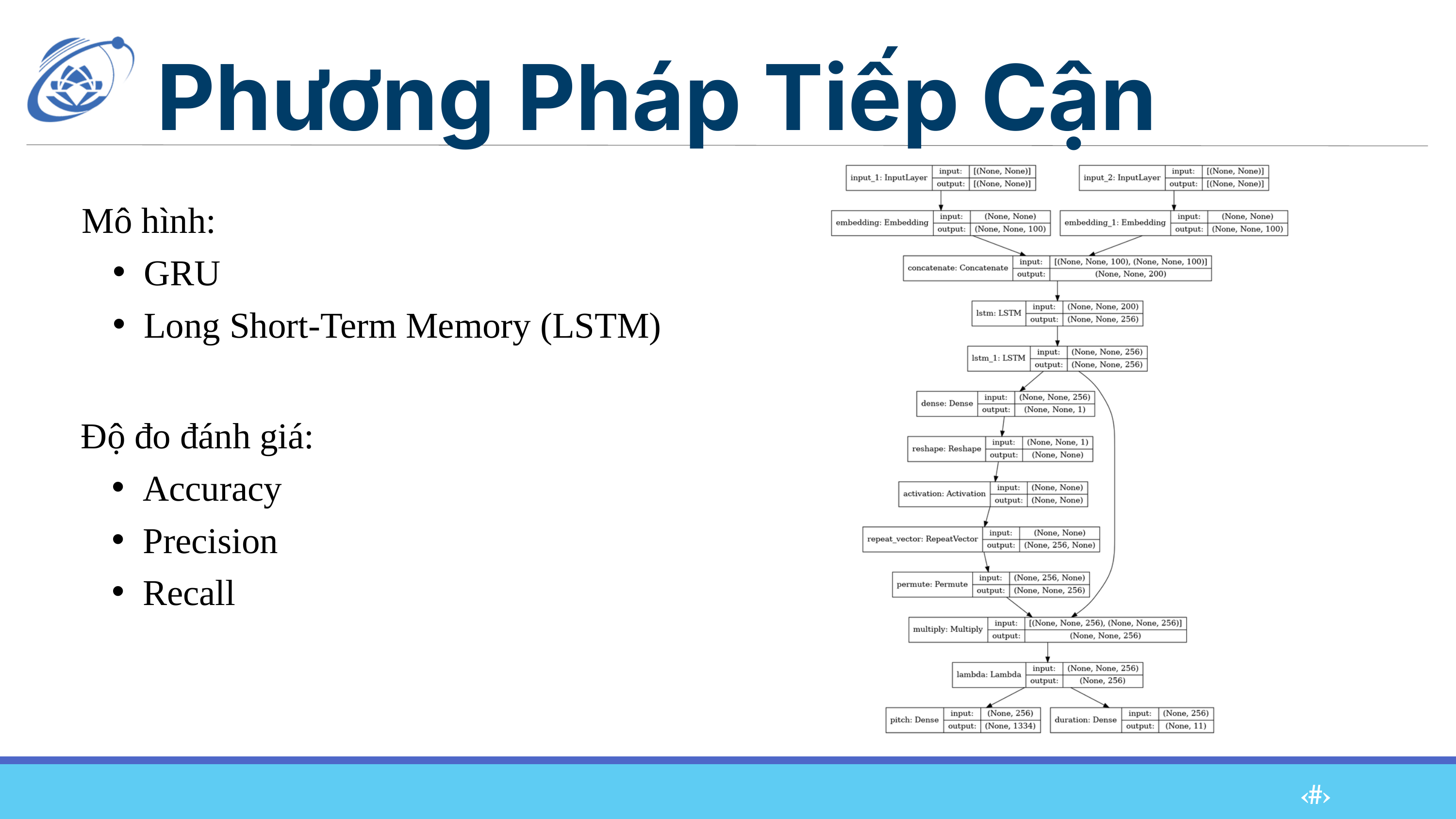

Phương Pháp Tiếp Cận

Mô hình:
GRU
Long Short-Term Memory (LSTM)
Độ đo đánh giá:
Accuracy
Precision
Recall

‹#›